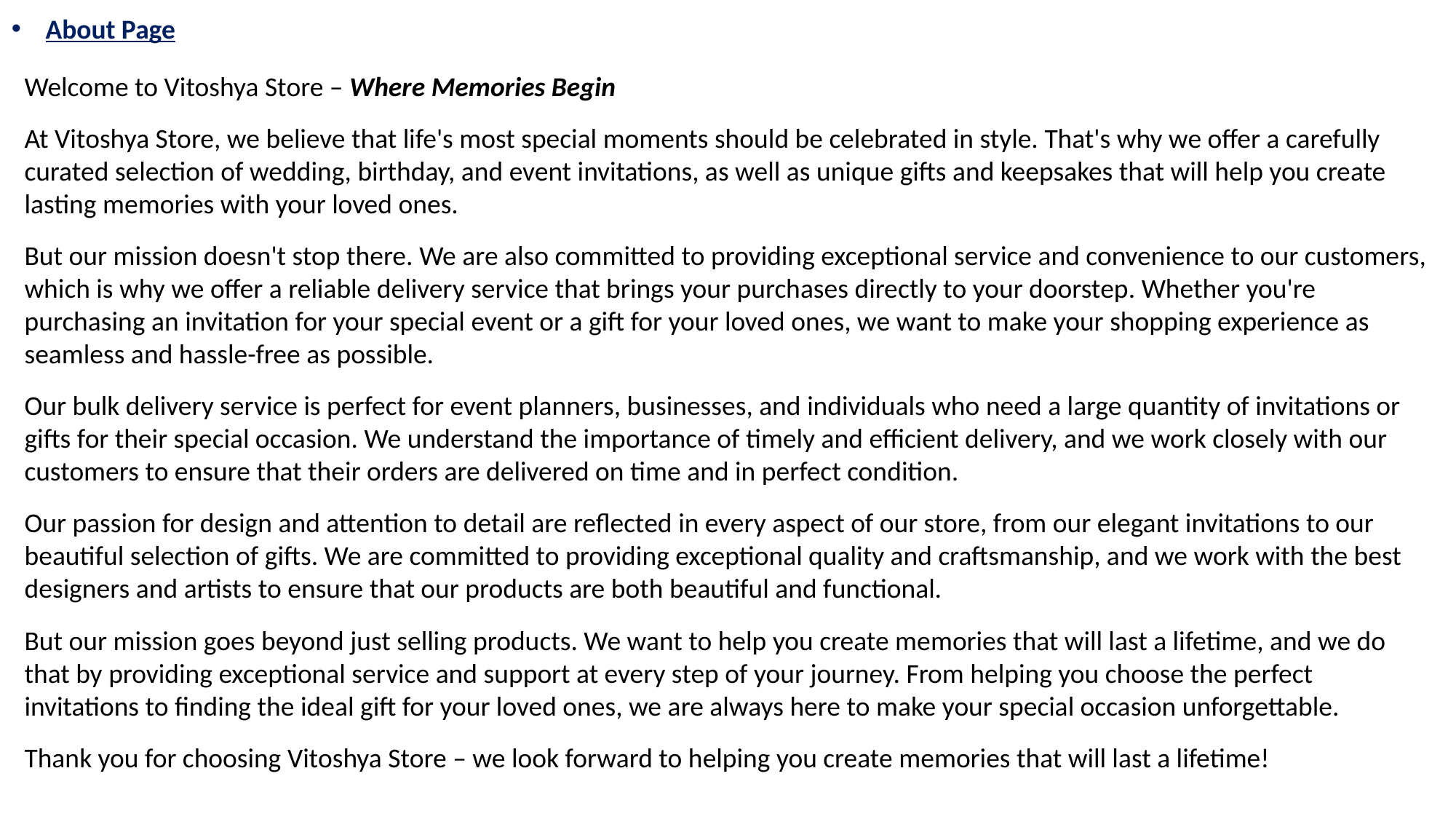

About Page
Welcome to Vitoshya Store – Where Memories Begin

At Vitoshya Store, we believe that life's most special moments should be celebrated in style. That's why we offer a carefully curated selection of wedding, birthday, and event invitations, as well as unique gifts and keepsakes that will help you create lasting memories with your loved ones.

But our mission doesn't stop there. We are also committed to providing exceptional service and convenience to our customers, which is why we offer a reliable delivery service that brings your purchases directly to your doorstep. Whether you're purchasing an invitation for your special event or a gift for your loved ones, we want to make your shopping experience as seamless and hassle-free as possible.

Our bulk delivery service is perfect for event planners, businesses, and individuals who need a large quantity of invitations or gifts for their special occasion. We understand the importance of timely and efficient delivery, and we work closely with our customers to ensure that their orders are delivered on time and in perfect condition.

Our passion for design and attention to detail are reflected in every aspect of our store, from our elegant invitations to our beautiful selection of gifts. We are committed to providing exceptional quality and craftsmanship, and we work with the best designers and artists to ensure that our products are both beautiful and functional.

But our mission goes beyond just selling products. We want to help you create memories that will last a lifetime, and we do that by providing exceptional service and support at every step of your journey. From helping you choose the perfect invitations to finding the ideal gift for your loved ones, we are always here to make your special occasion unforgettable.

Thank you for choosing Vitoshya Store – we look forward to helping you create memories that will last a lifetime!